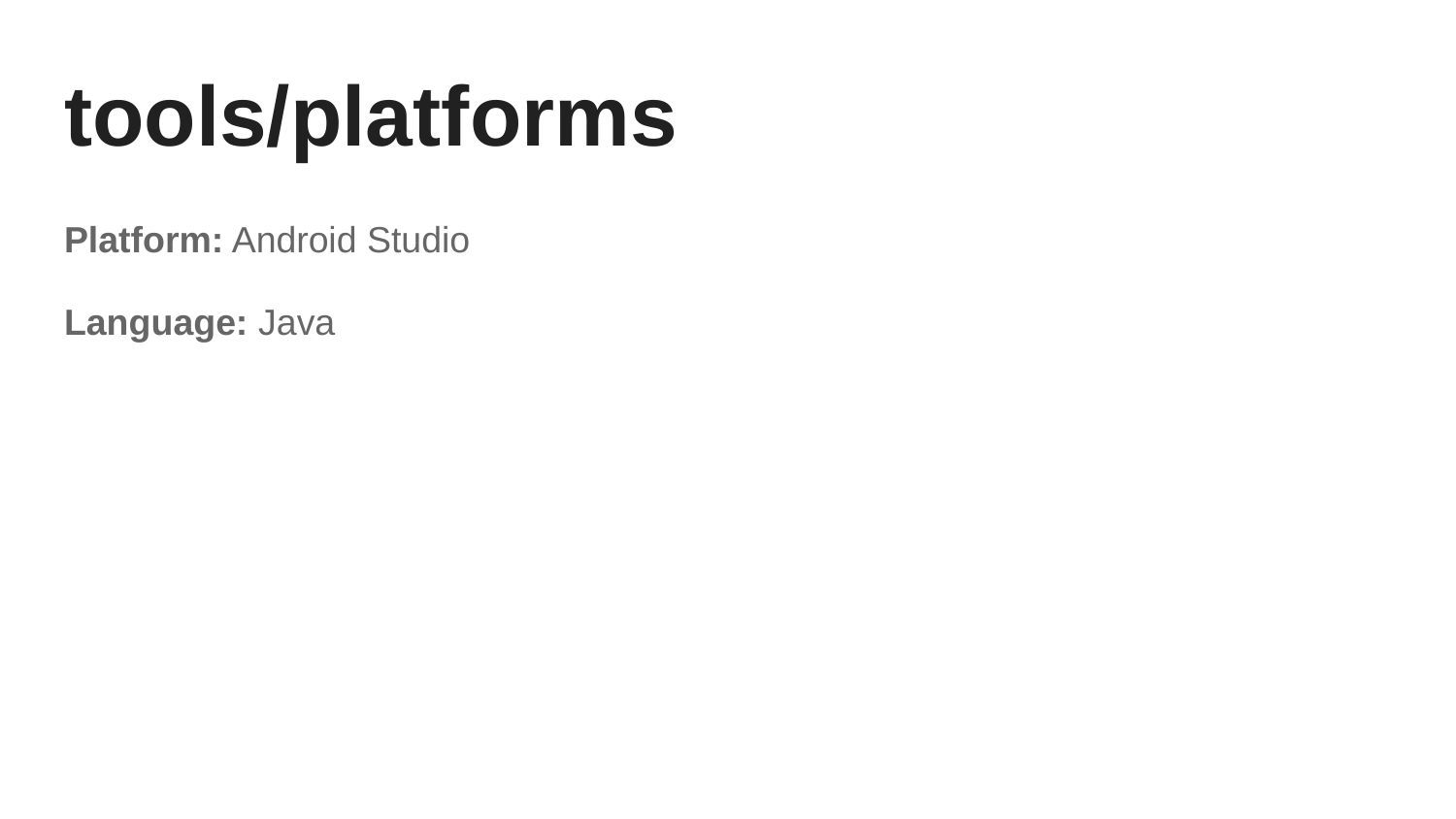

# tools/platforms
Platform: Android Studio
Language: Java